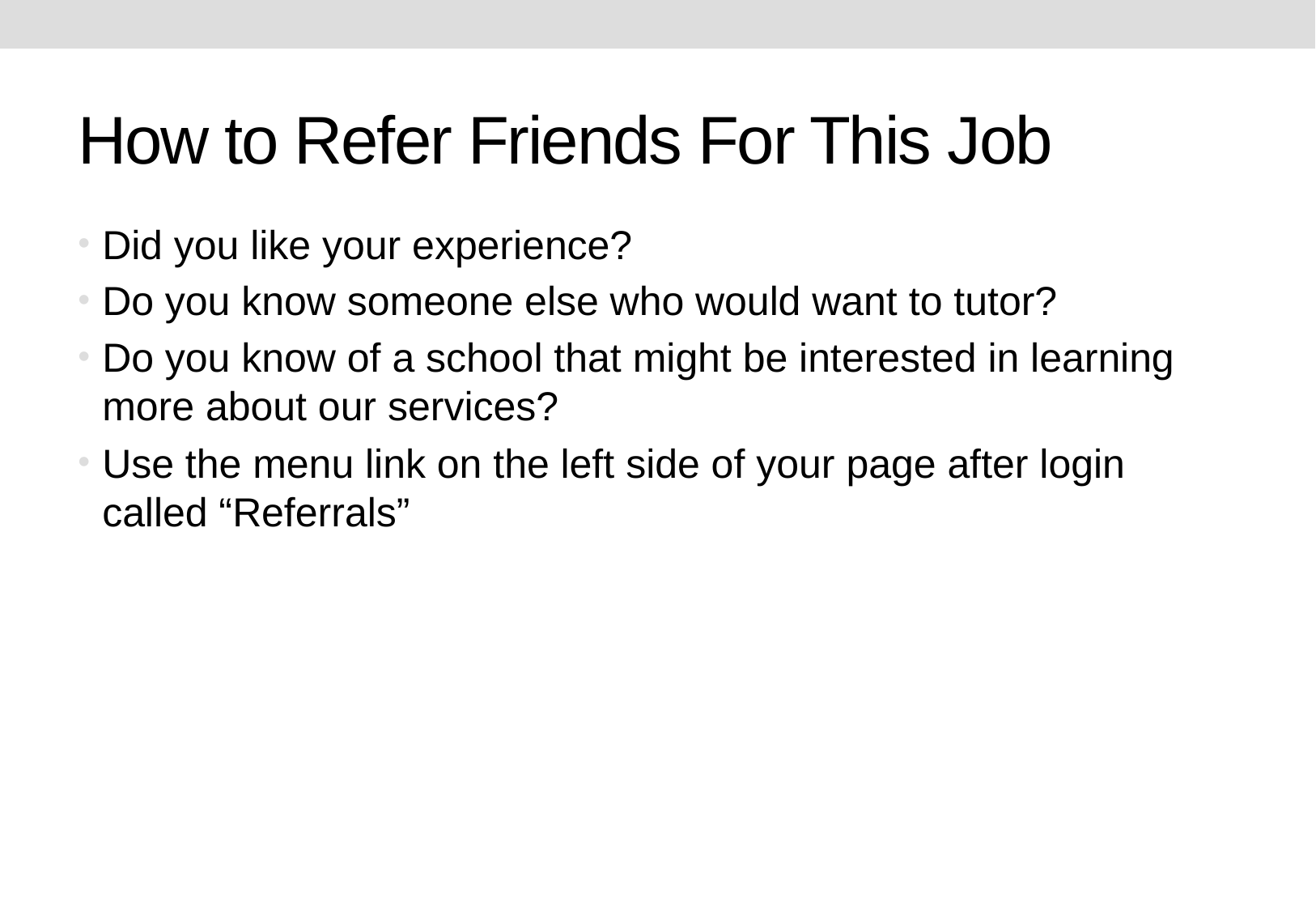

# How to Refer Friends For This Job
Did you like your experience?
Do you know someone else who would want to tutor?
Do you know of a school that might be interested in learning more about our services?
Use the menu link on the left side of your page after login called “Referrals”